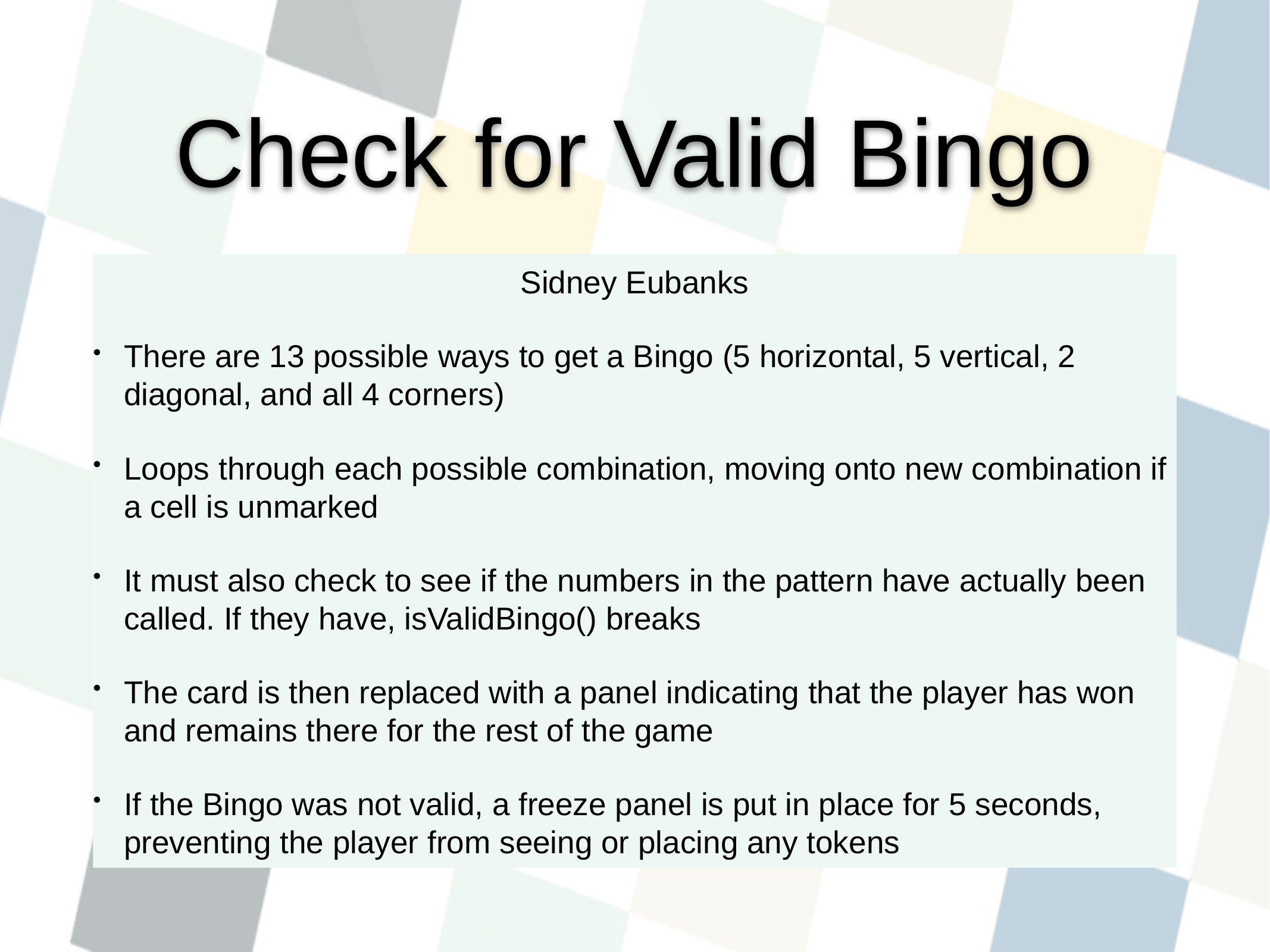

# Check for Valid Bingo
Sidney Eubanks
There are 13 possible ways to get a Bingo (5 horizontal, 5 vertical, 2 diagonal, and all 4 corners)
Loops through each possible combination, moving onto new combination if a cell is unmarked
It must also check to see if the numbers in the pattern have actually been called. If they have, isValidBingo() breaks
The card is then replaced with a panel indicating that the player has won and remains there for the rest of the game
If the Bingo was not valid, a freeze panel is put in place for 5 seconds, preventing the player from seeing or placing any tokens